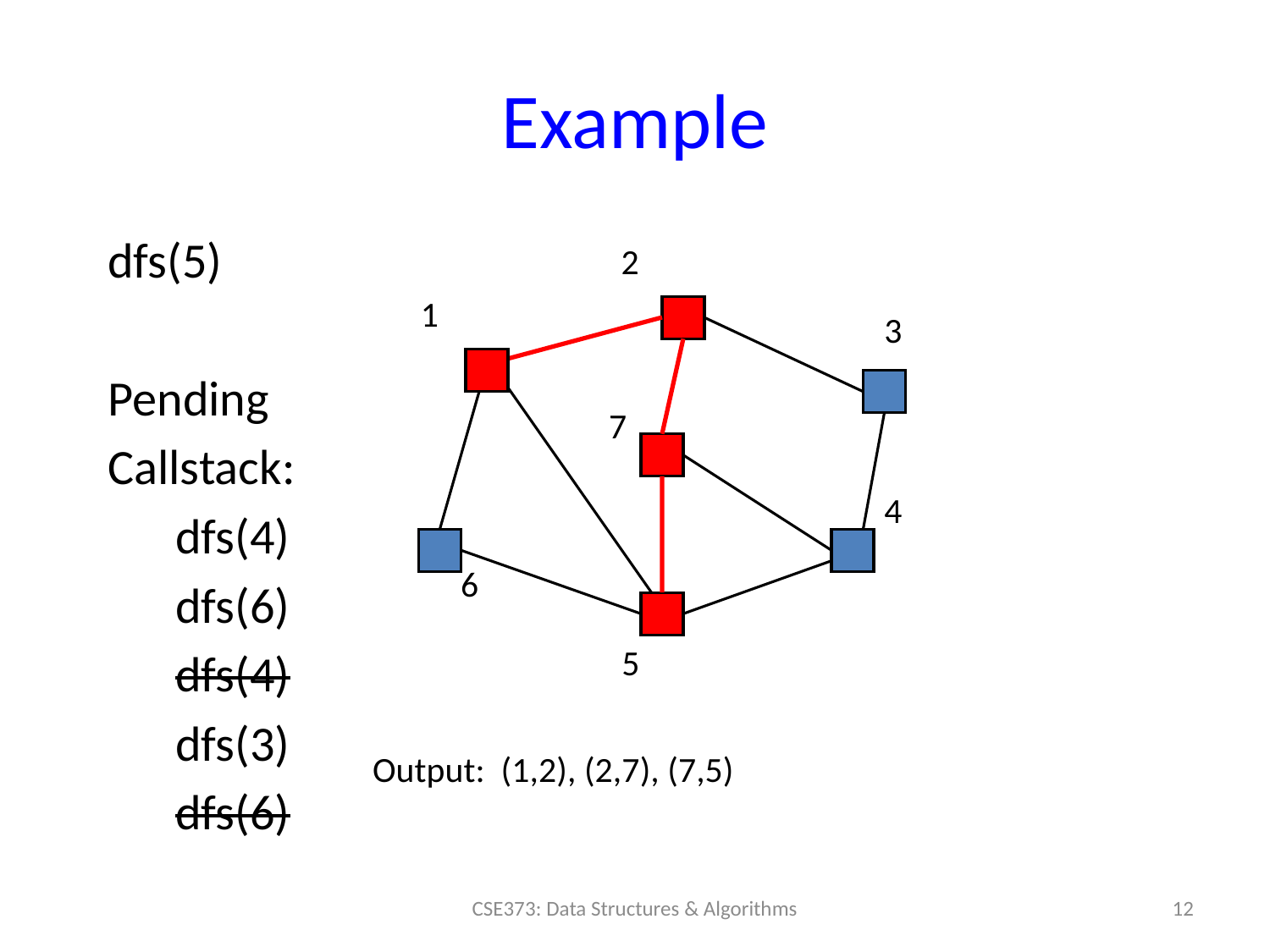

# Example
dfs(5)

Pending
Callstack:
dfs(4)
dfs(6)
dfs(4)
dfs(3)
dfs(6)

2
1

3

7

4

6

5
Output:  (1,2), (2,7), (7,5)
12
CSE373: Data Structures & Algorithms